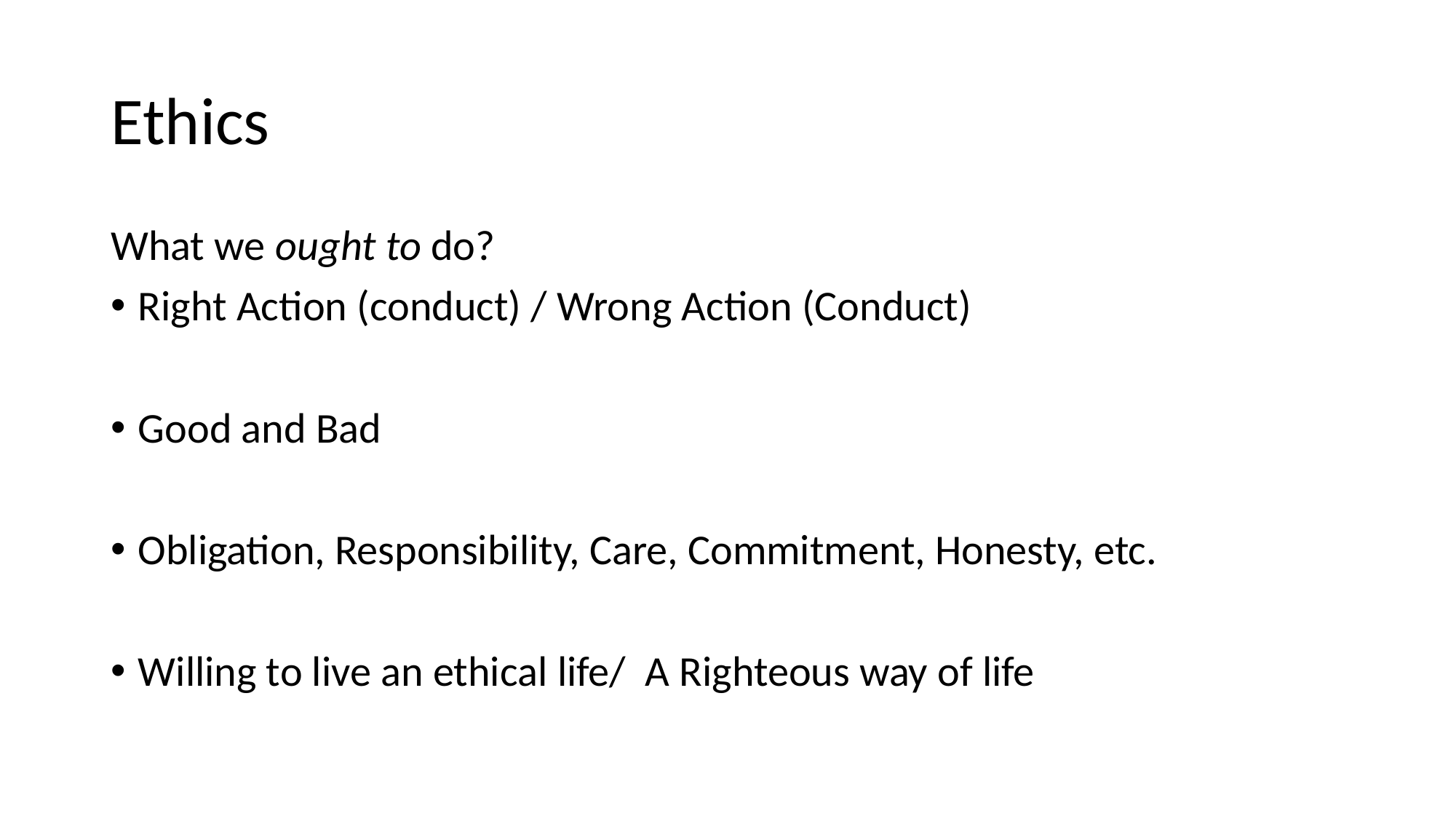

# Ethics
What we ought to do?
Right Action (conduct) / Wrong Action (Conduct)

Good and Bad

Obligation, Responsibility, Care, Commitment, Honesty, etc.

Willing to live an ethical life/  A Righteous way of life